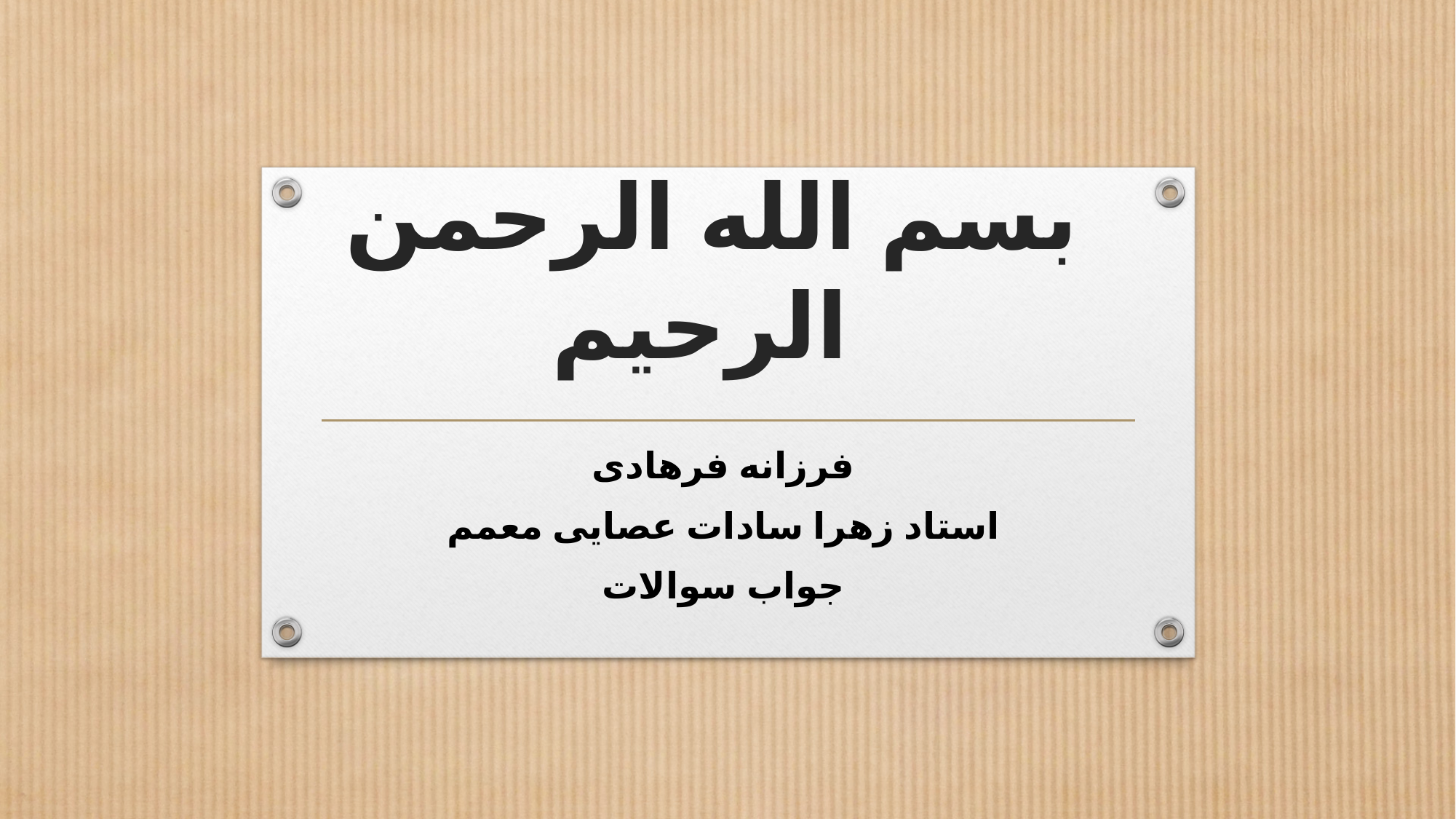

# بسم الله الرحمن الرحیم
فرزانه فرهادی
استاد زهرا سادات عصایی معمم
جواب سوالات